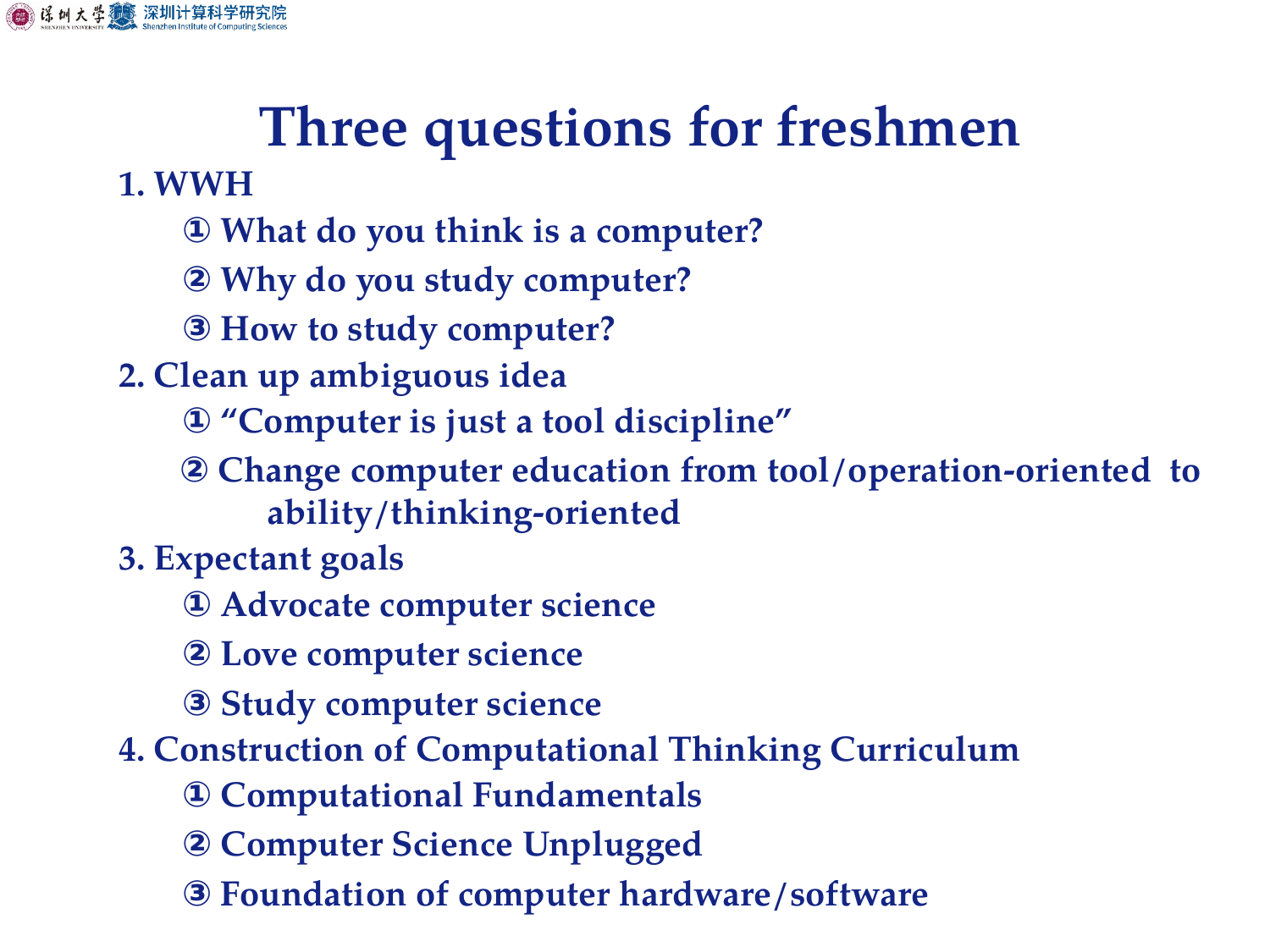

Three questions for freshmen
1. WWH
① What do you think is a computer?
② Why do you study computer?
③ How to study computer?
2. Clean up ambiguous idea
① “Computer is just a tool discipline”
② Change computer education from tool/operation-oriented  to ability/thinking-oriented
3. Expectant goals
① Advocate computer science
② Love computer science
③ Study computer science
4. Construction of Computational Thinking Curriculum
① Computational Fundamentals
② Computer Science Unplugged
③ Foundation of computer hardware/software